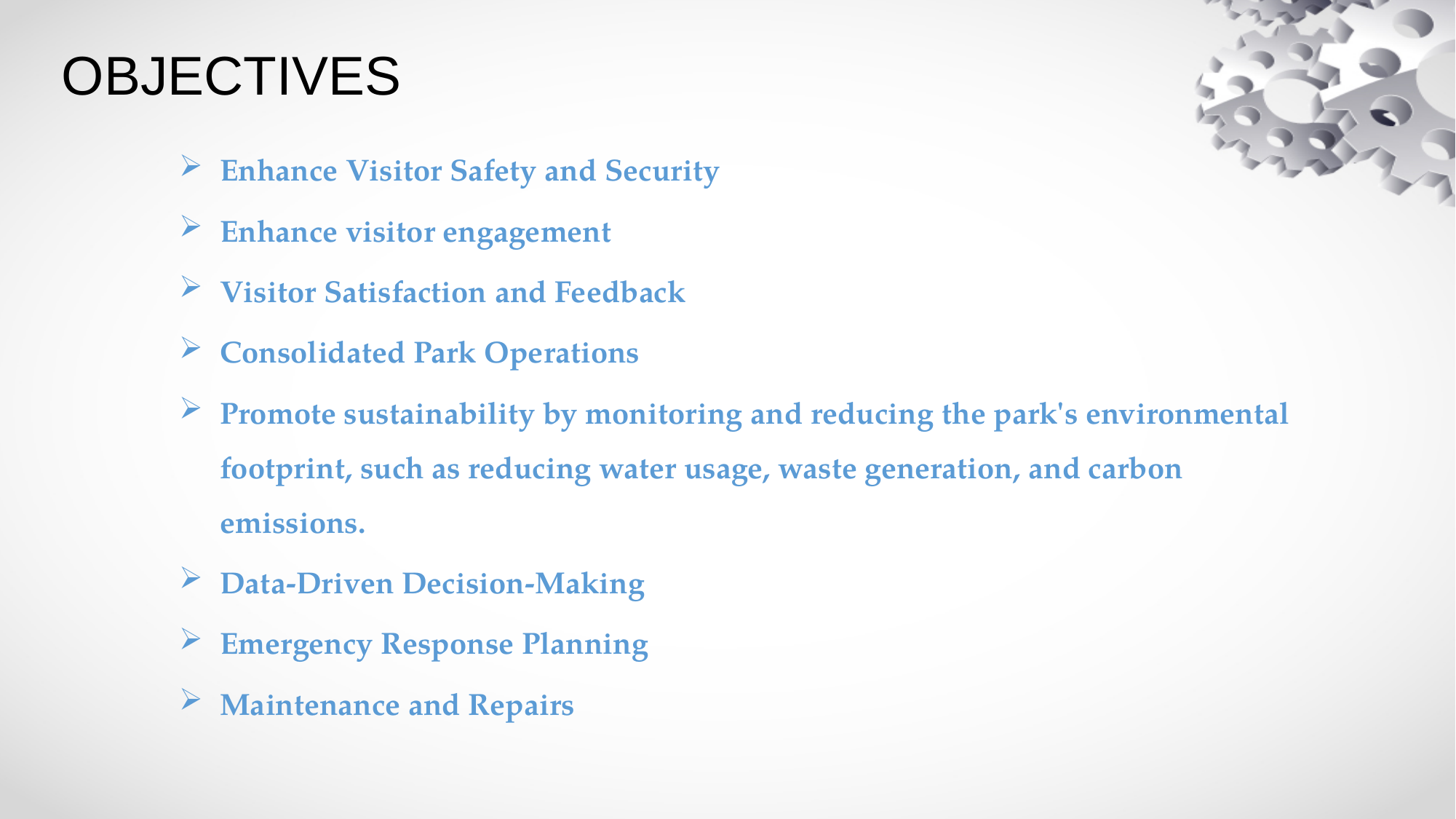

# OBJECTIVES
Enhance Visitor Safety and Security
Enhance visitor engagement
Visitor Satisfaction and Feedback
Consolidated Park Operations
Promote sustainability by monitoring and reducing the park's environmental footprint, such as reducing water usage, waste generation, and carbon emissions.
Data-Driven Decision-Making
Emergency Response Planning
Maintenance and Repairs